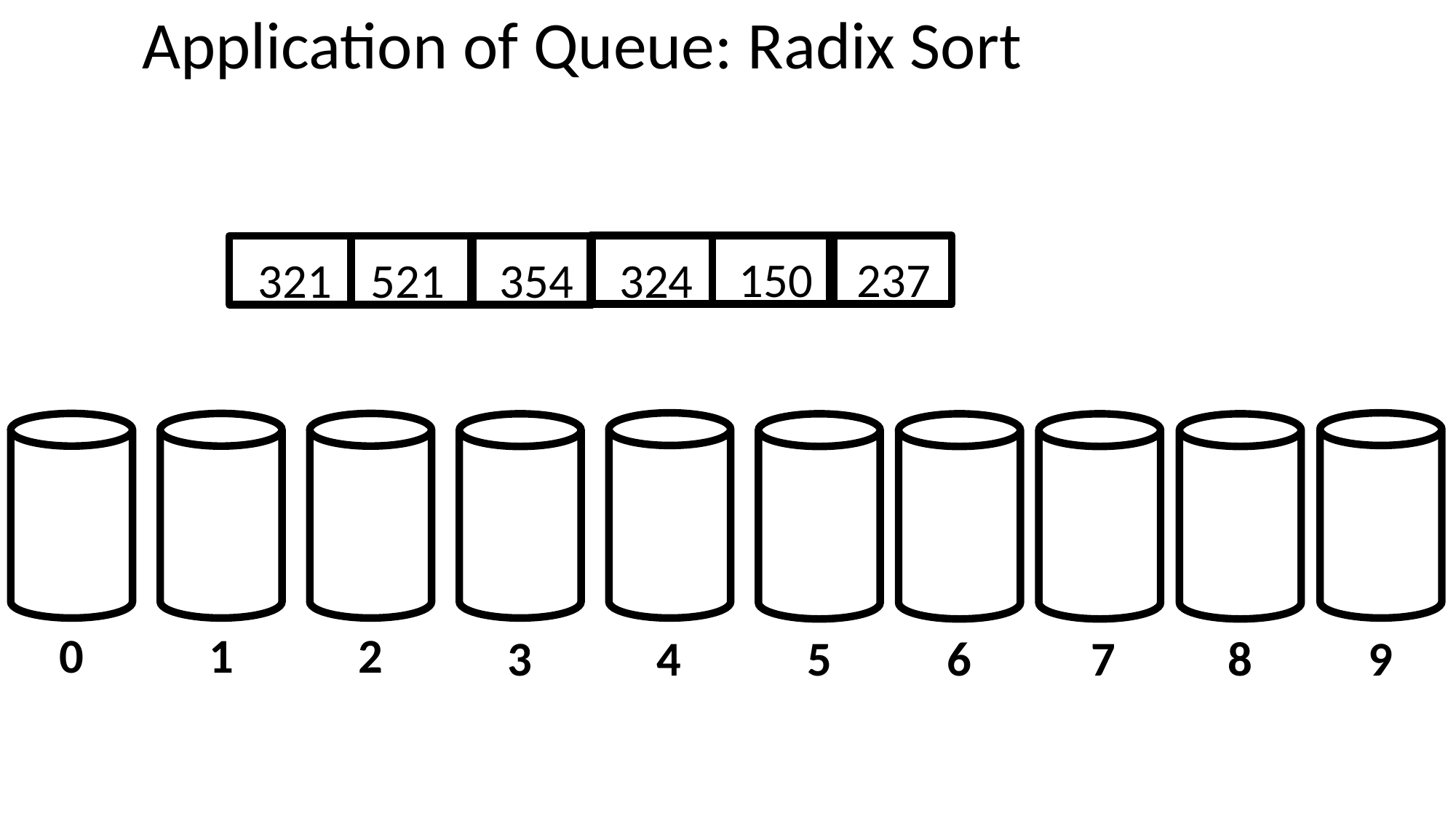

# Application of Queue: Radix Sort

150
237
321
521
354
324

0
1
2
7
8
9
6
4
5
3